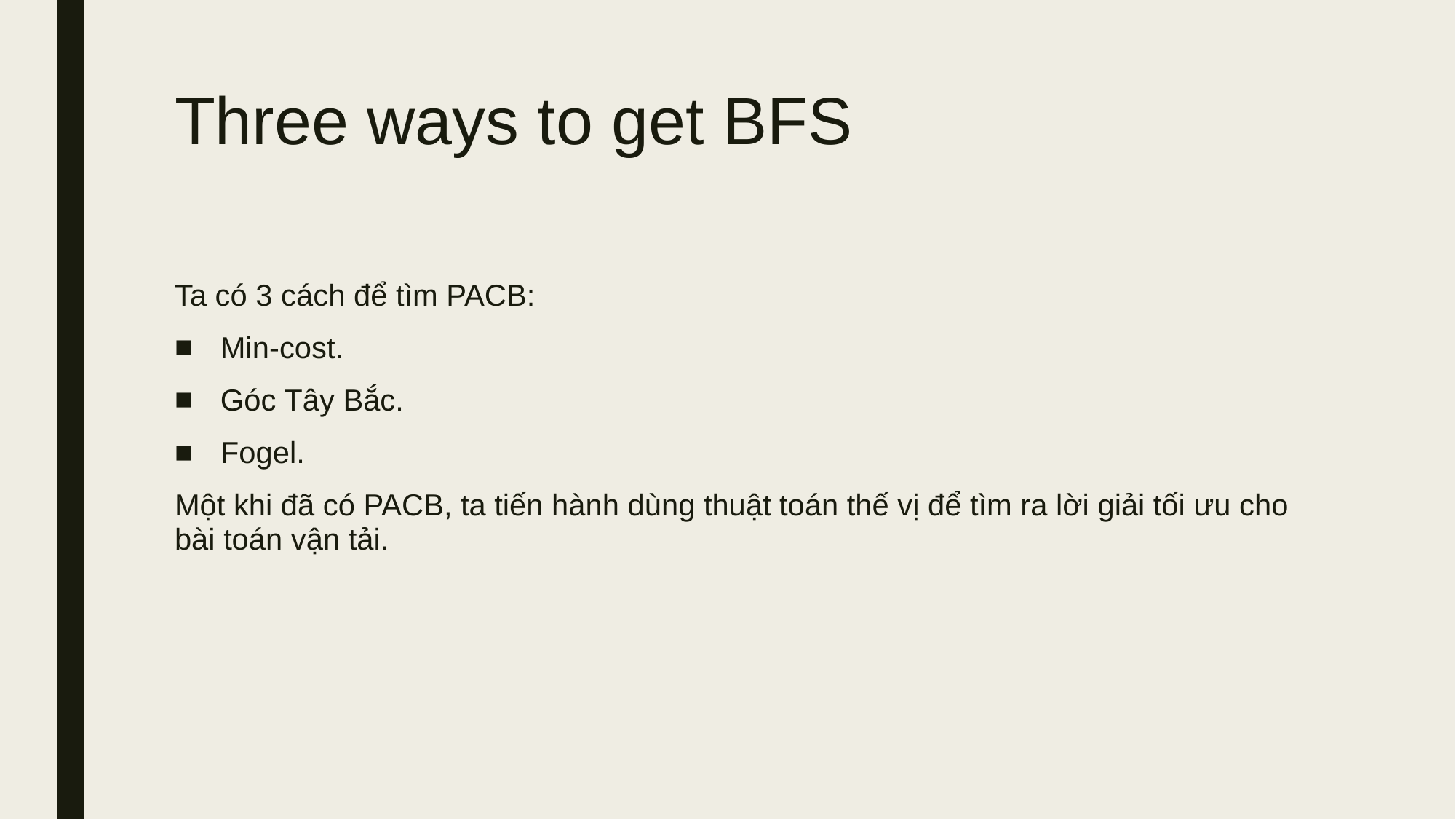

# Three ways to get BFS
Ta có 3 cách để tìm PACB:
Min-cost.
Góc Tây Bắc.
Fogel.
Một khi đã có PACB, ta tiến hành dùng thuật toán thế vị để tìm ra lời giải tối ưu cho bài toán vận tải.